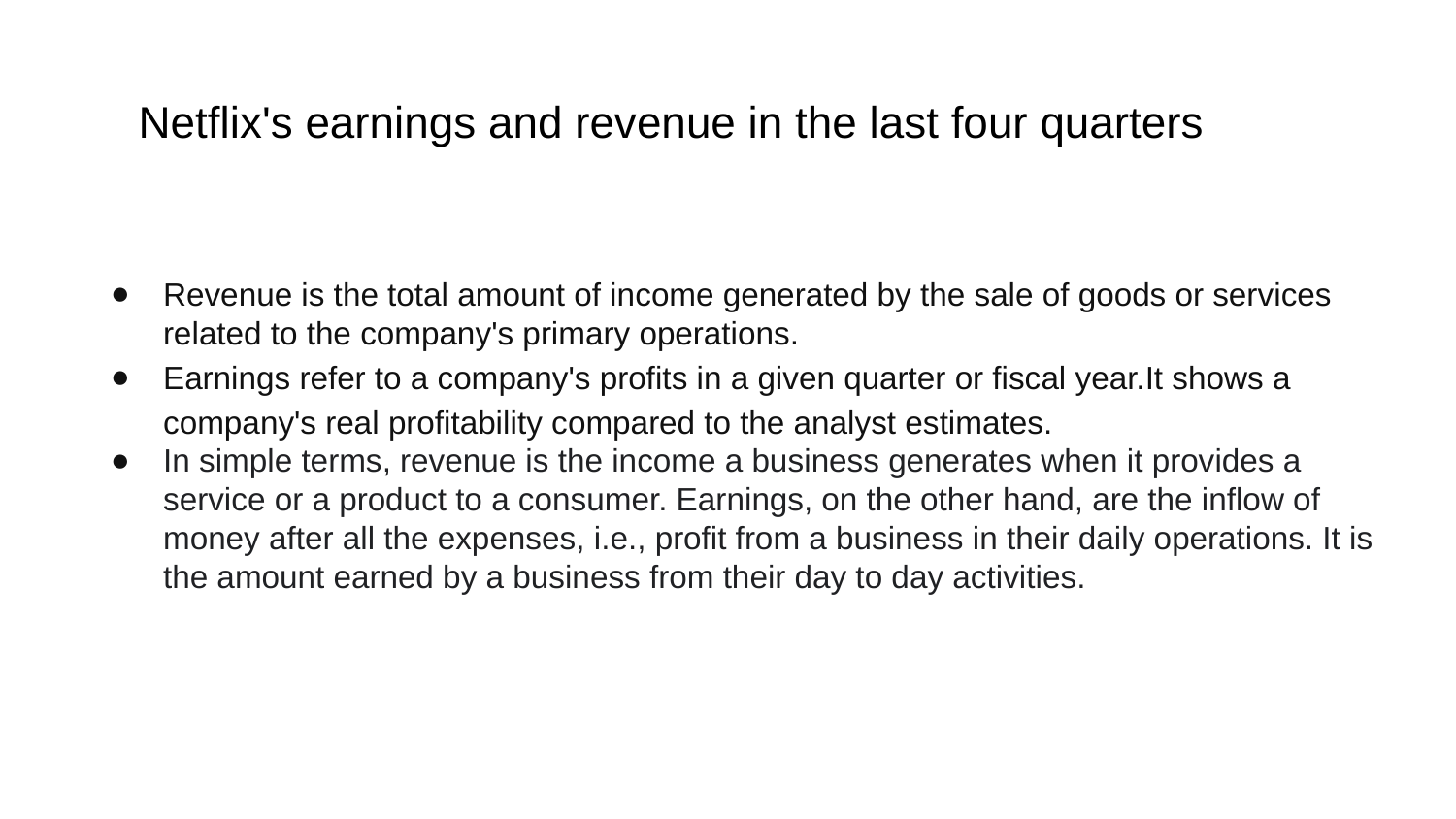

Netflix's earnings and revenue in the last four quarters
Revenue is the total amount of income generated by the sale of goods or services related to the company's primary operations.
Earnings refer to a company's profits in a given quarter or fiscal year.It shows a company's real profitability compared to the analyst estimates.
In simple terms, revenue is the income a business generates when it provides a service or a product to a consumer. Earnings, on the other hand, are the inflow of money after all the expenses, i.e., profit from a business in their daily operations. It is the amount earned by a business from their day to day activities.